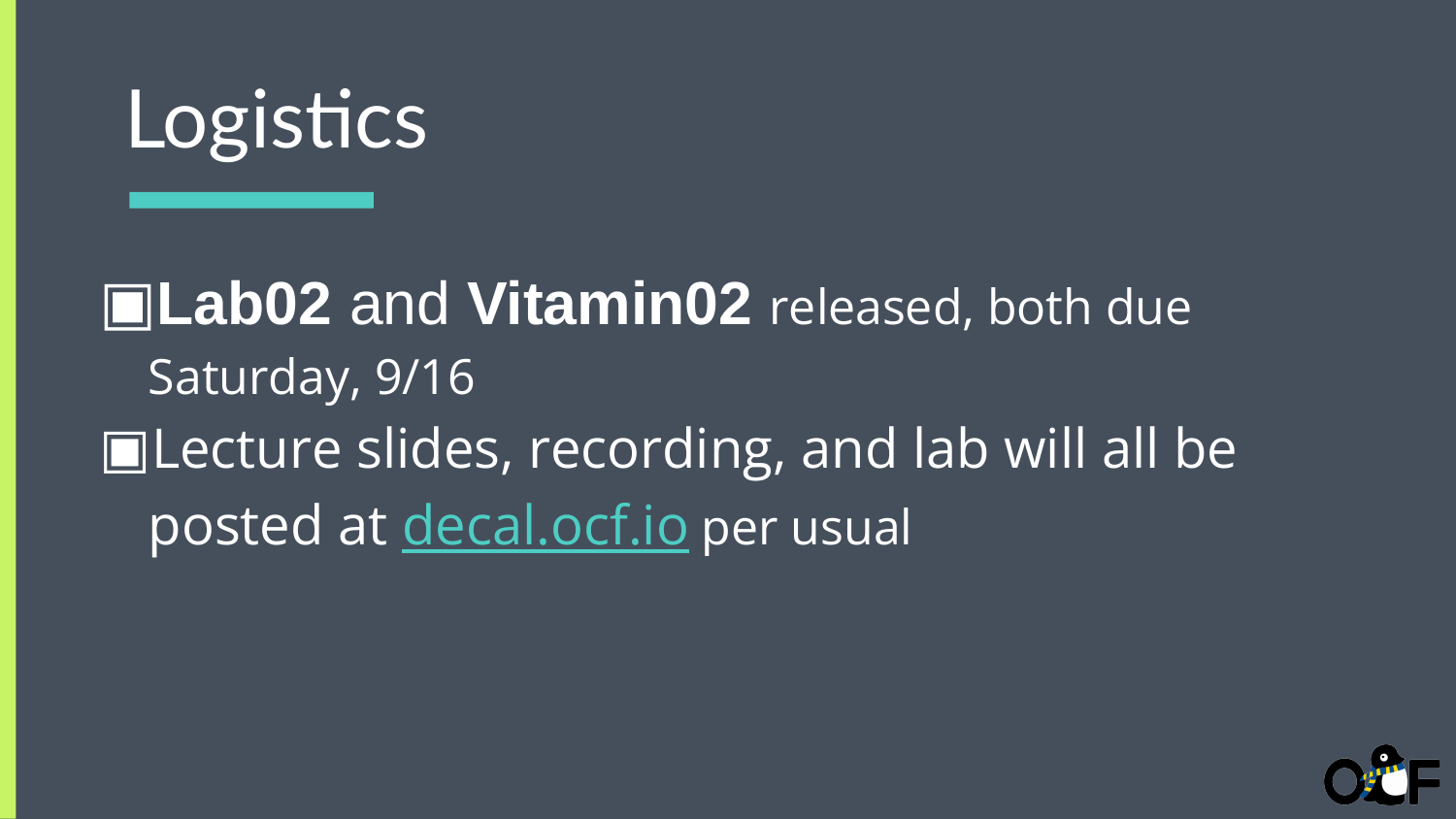

# Logistics
Lab02 and Vitamin02 released, both due Saturday, 9/16
Lecture slides, recording, and lab will all be posted at decal.ocf.io per usual